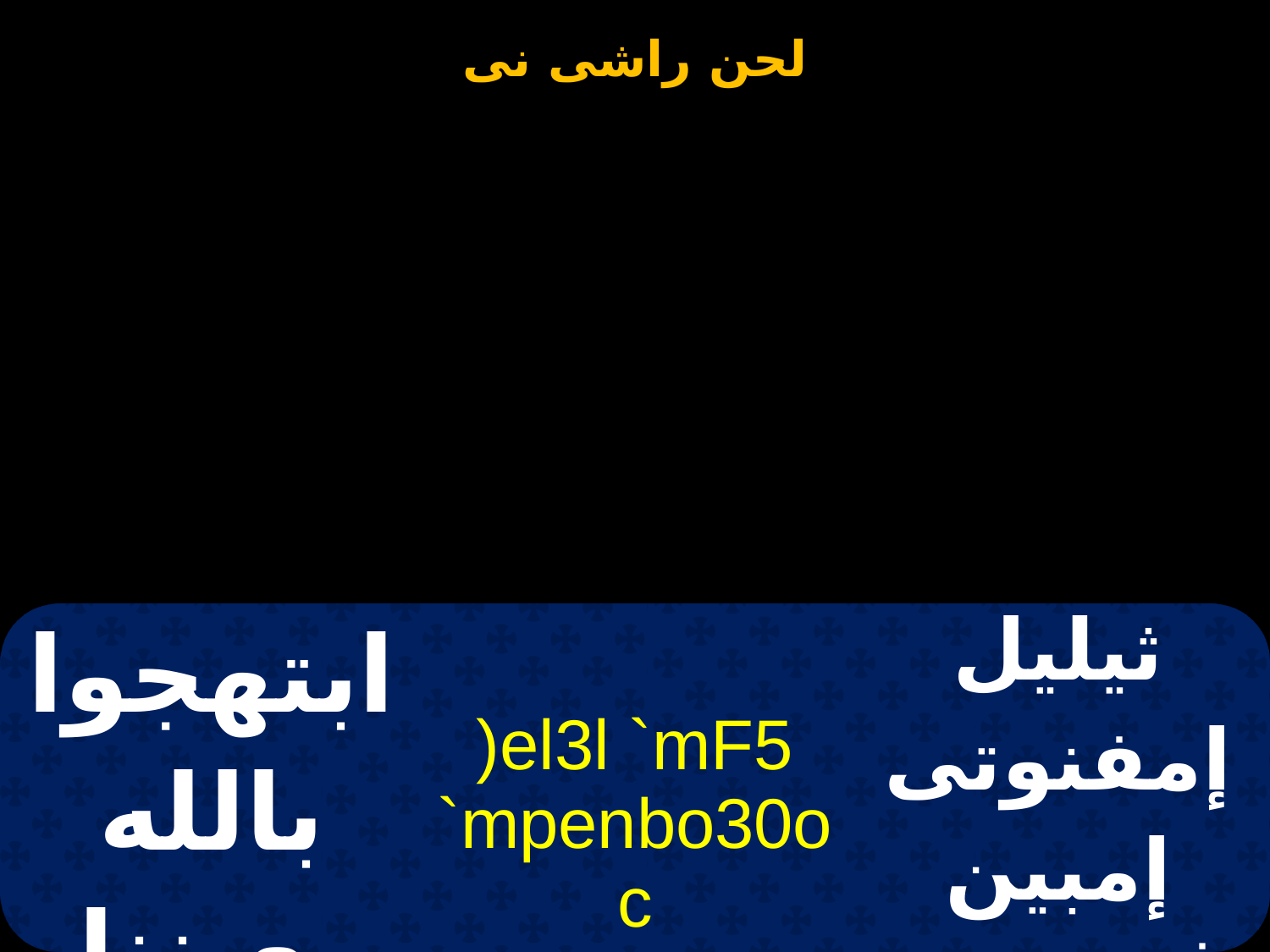

| ابتهجوا بالله معيننا | )el3l `mF5 `mpenbo30oc | ثيليل إمفنوتى إمبين ﭭويثوس |
| --- | --- | --- |